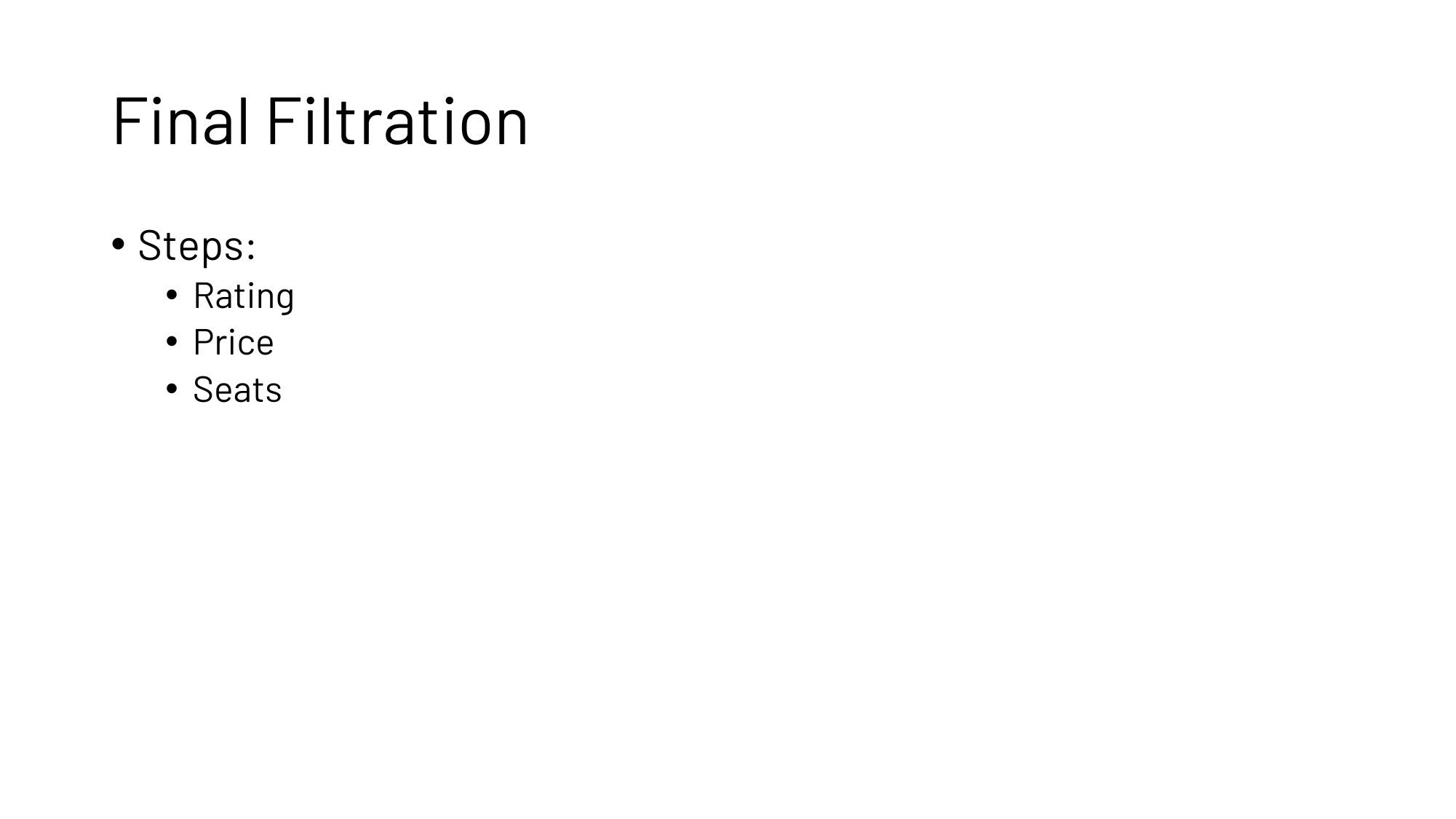

# Final Filtration
Steps:
Rating
Price
Seats